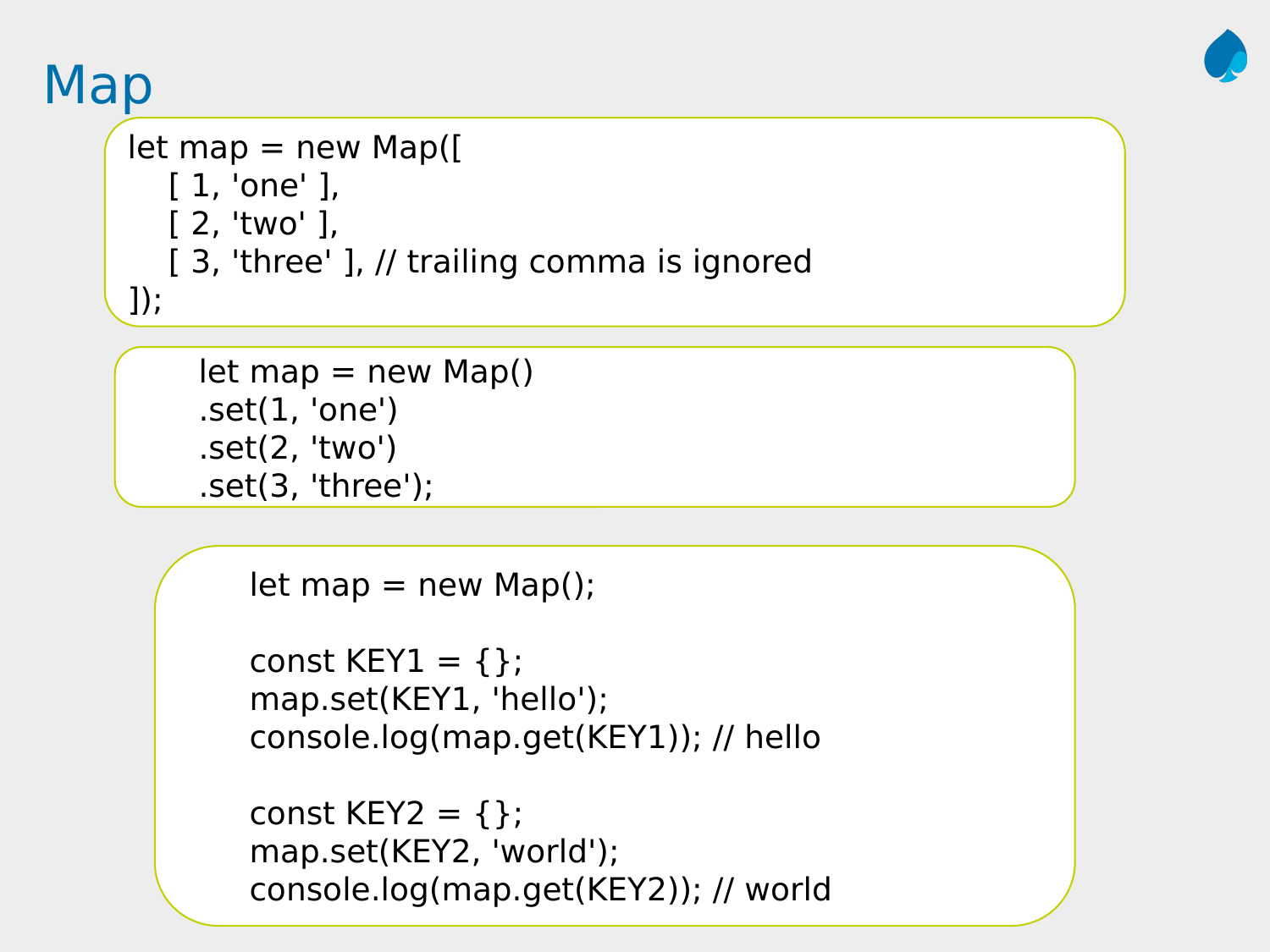

# Map
let map = new Map([
    [ 1, 'one' ],
    [ 2, 'two' ],
    [ 3, 'three' ], // trailing comma is ignored
]);
let map = new Map()
.set(1, 'one')
.set(2, 'two')
.set(3, 'three');
let map = new Map();

const KEY1 = {};
map.set(KEY1, 'hello');
console.log(map.get(KEY1)); // hello

const KEY2 = {};
map.set(KEY2, 'world');
console.log(map.get(KEY2)); // world